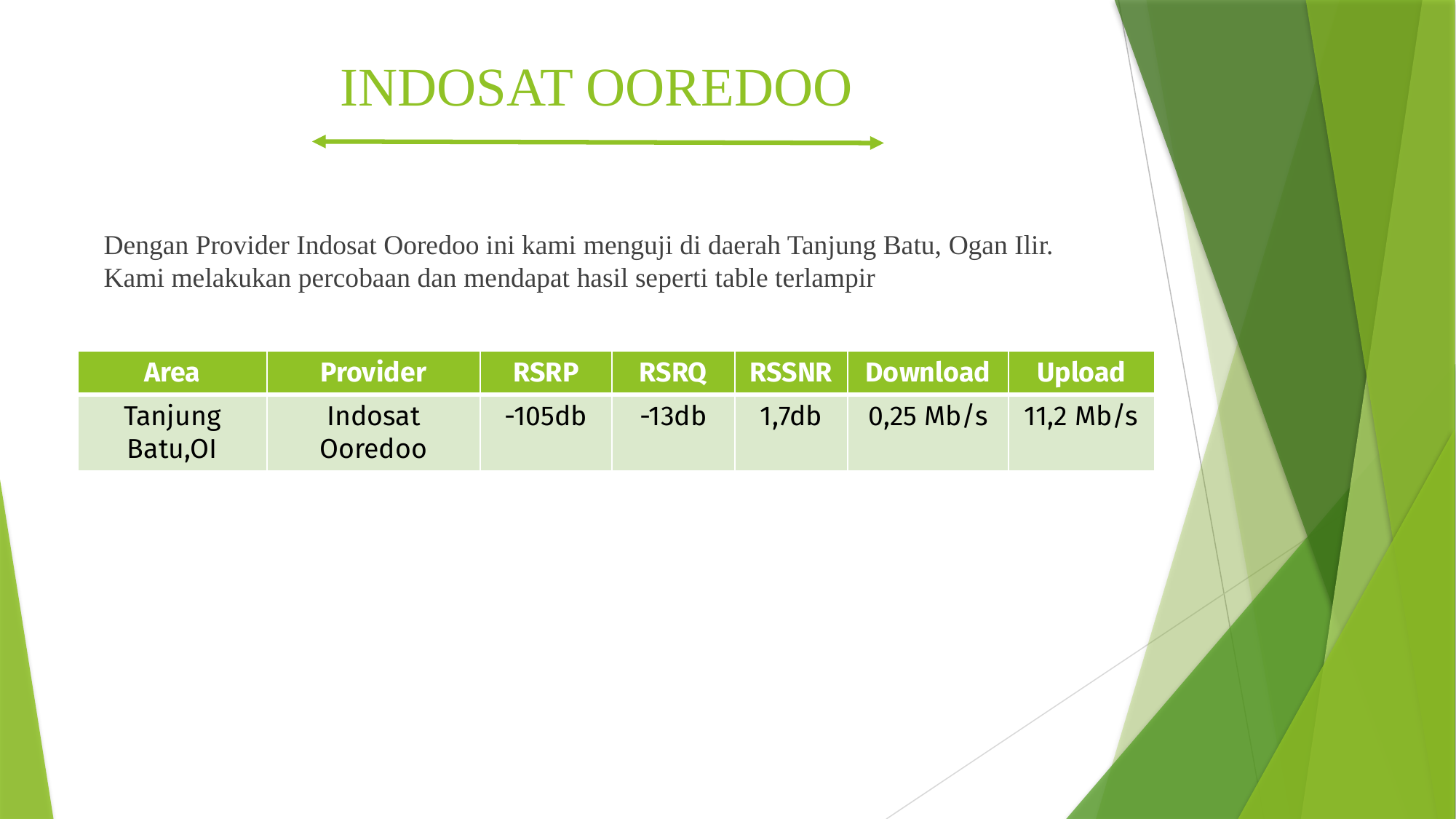

# INDOSAT OOREDOO
Dengan Provider Indosat Ooredoo ini kami menguji di daerah Tanjung Batu, Ogan Ilir. Kami melakukan percobaan dan mendapat hasil seperti table terlampir
| Area | Provider | RSRP | RSRQ | RSSNR | Download | Upload |
| --- | --- | --- | --- | --- | --- | --- |
| Tanjung Batu,OI | Indosat Ooredoo | -105db | -13db | 1,7db | 0,25 Mb/s | 11,2 Mb/s |